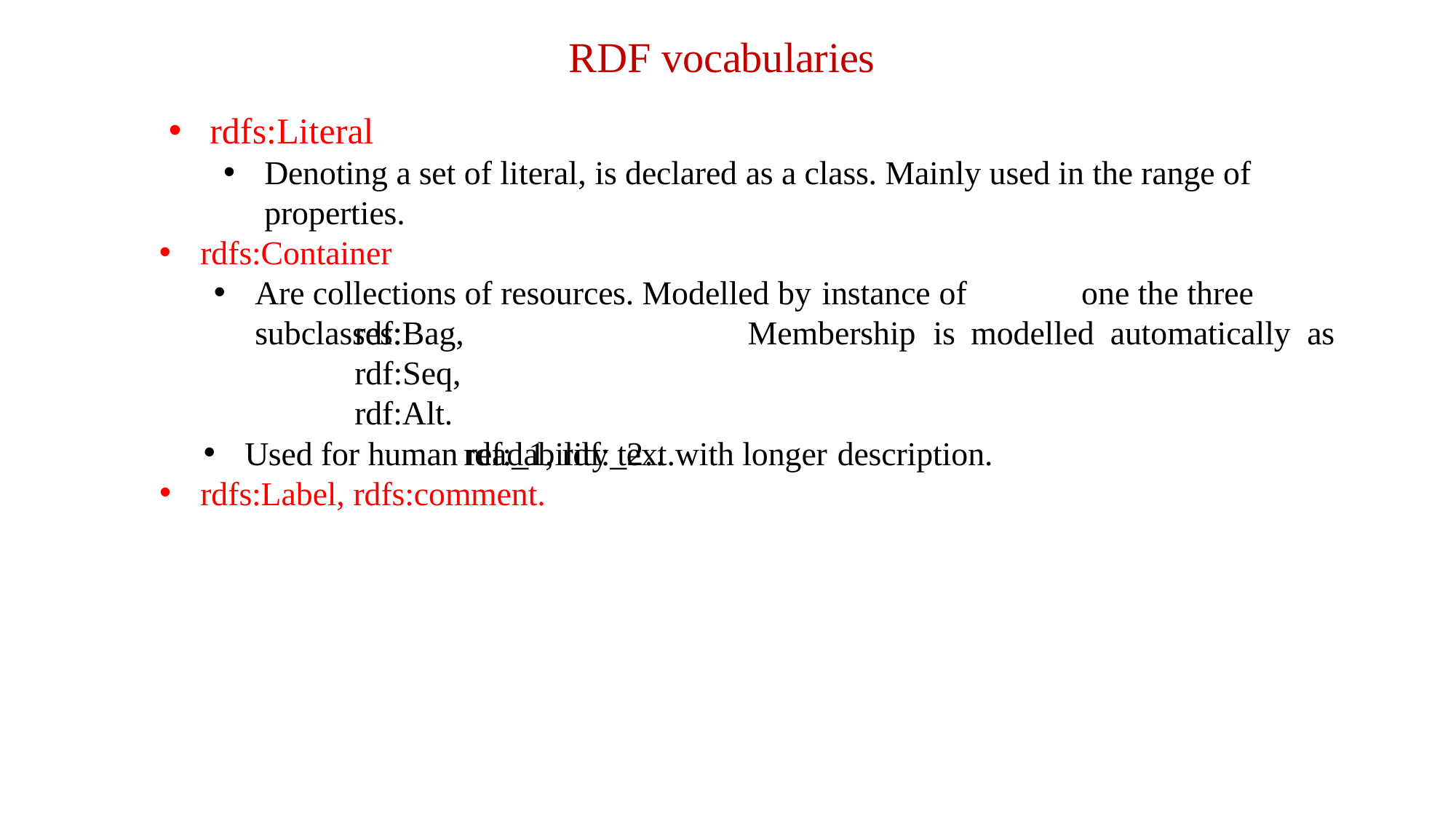

# RDF vocabularies
rdfs:Literal
Denoting a set of literal, is declared as a class. Mainly used in the range of  properties.
rdfs:Container
Are collections of resources. Modelled by instance of	one the three subclasses:
rdf:Bag,	rdf:Seq,	rdf:Alt.
rdf:_1, rdf:_2…
rdfs:Label, rdfs:comment.
Membership	is	modelled	automatically	as
Used for human readability text with longer description.